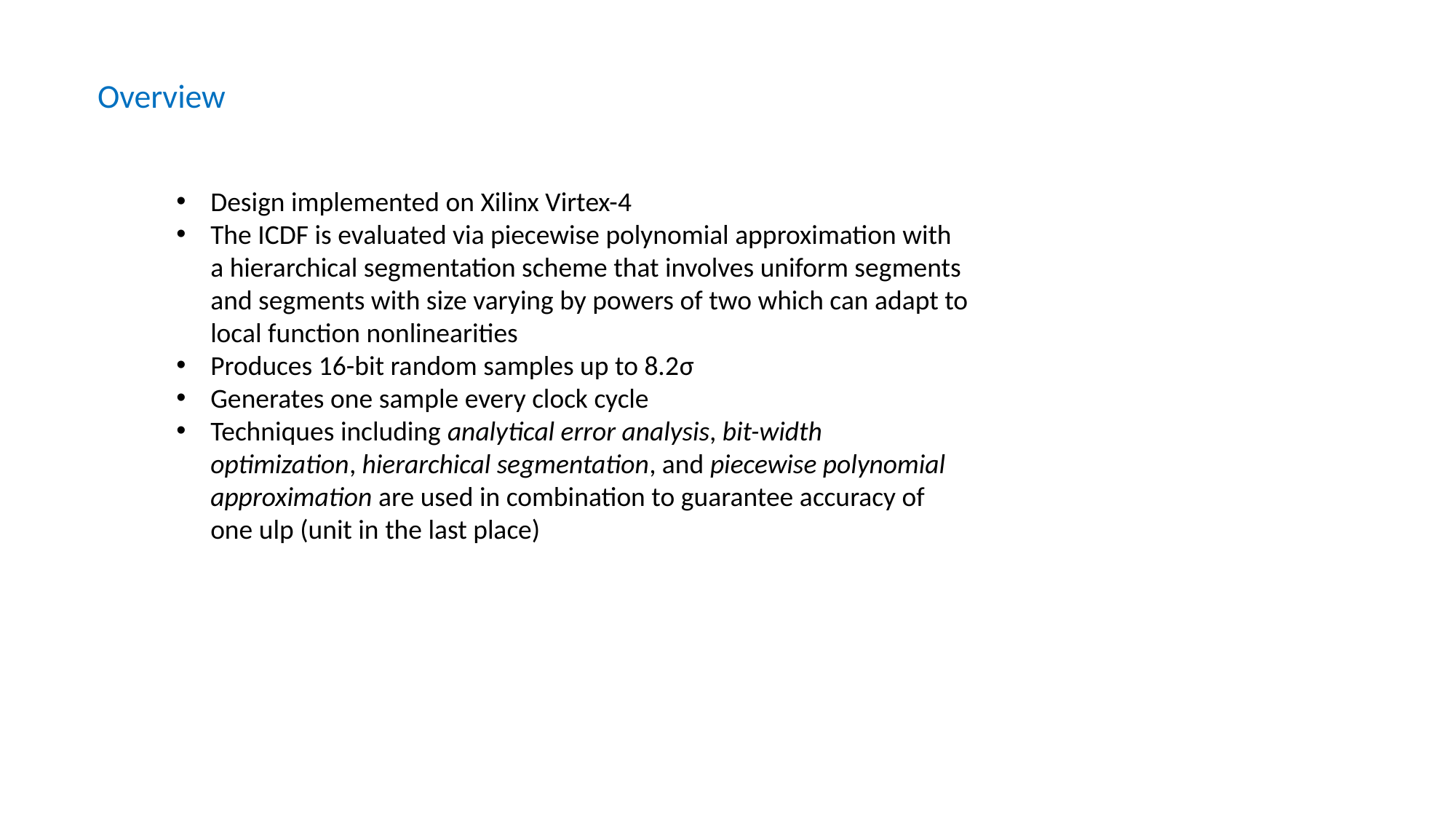

Overview

Design implemented on Xilinx Virtex-4
The ICDF is evaluated via piecewise polynomial approximation with a hierarchical segmentation scheme that involves uniform segments and segments with size varying by powers of two which can adapt to local function nonlinearities
Produces 16-bit random samples up to 8.2σ
Generates one sample every clock cycle
Techniques including analytical error analysis, bit-width optimization, hierarchical segmentation, and piecewise polynomial approximation are used in combination to guarantee accuracy of one ulp (unit in the last place)